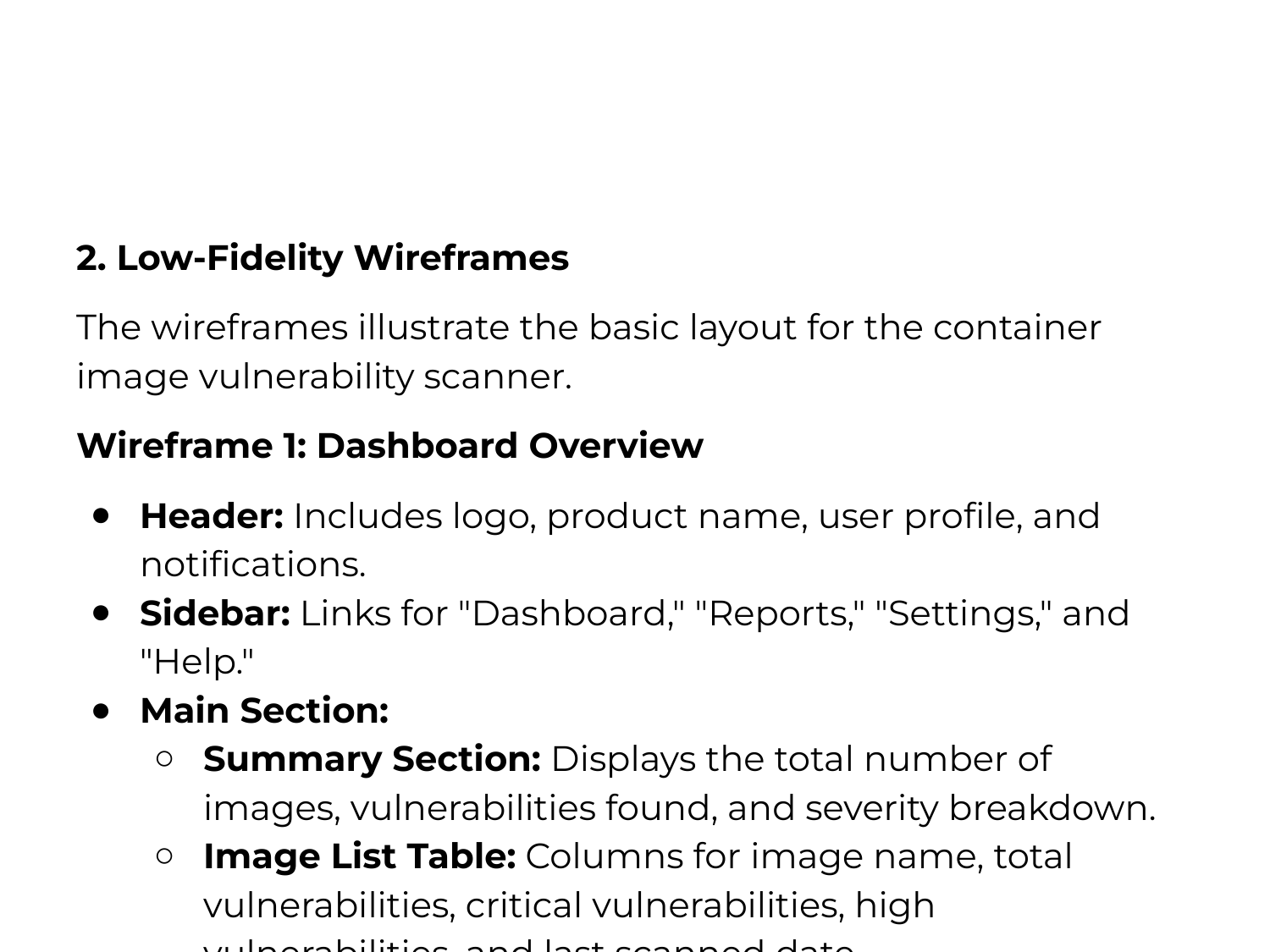

#
2. Low-Fidelity Wireframes
The wireframes illustrate the basic layout for the container image vulnerability scanner.
Wireframe 1: Dashboard Overview
Header: Includes logo, product name, user profile, and notifications.
Sidebar: Links for "Dashboard," "Reports," "Settings," and "Help."
Main Section:
Summary Section: Displays the total number of images, vulnerabilities found, and severity breakdown.
Image List Table: Columns for image name, total vulnerabilities, critical vulnerabilities, high vulnerabilities, and last scanned date.
Action Buttons: Options for "Scan All Images," "Filter," and "Export Report."